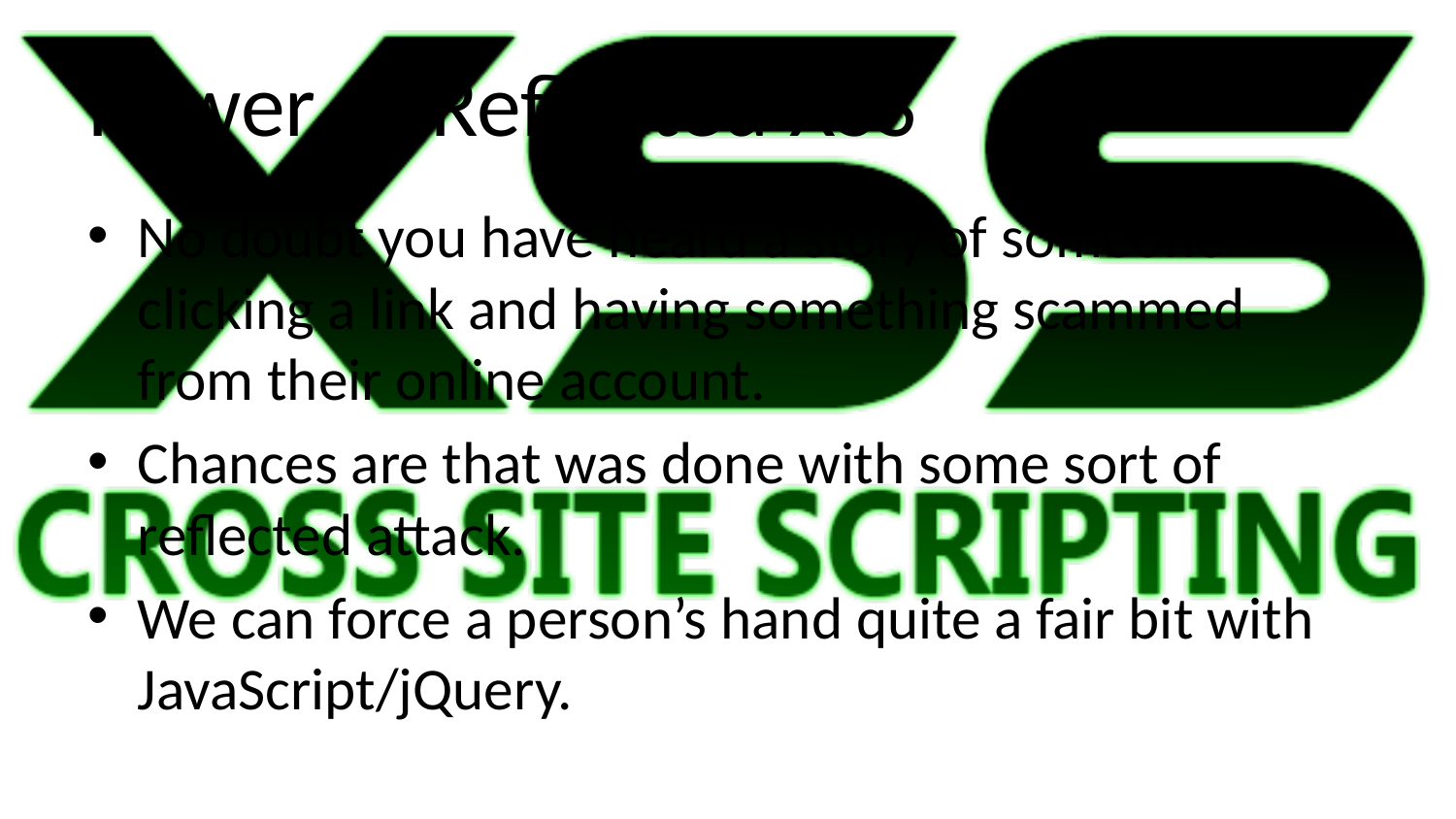

# Power of Reflected XSS
No doubt you have heard a story of someone clicking a link and having something scammed from their online account.
Chances are that was done with some sort of reflected attack.
We can force a person’s hand quite a fair bit with JavaScript/jQuery.